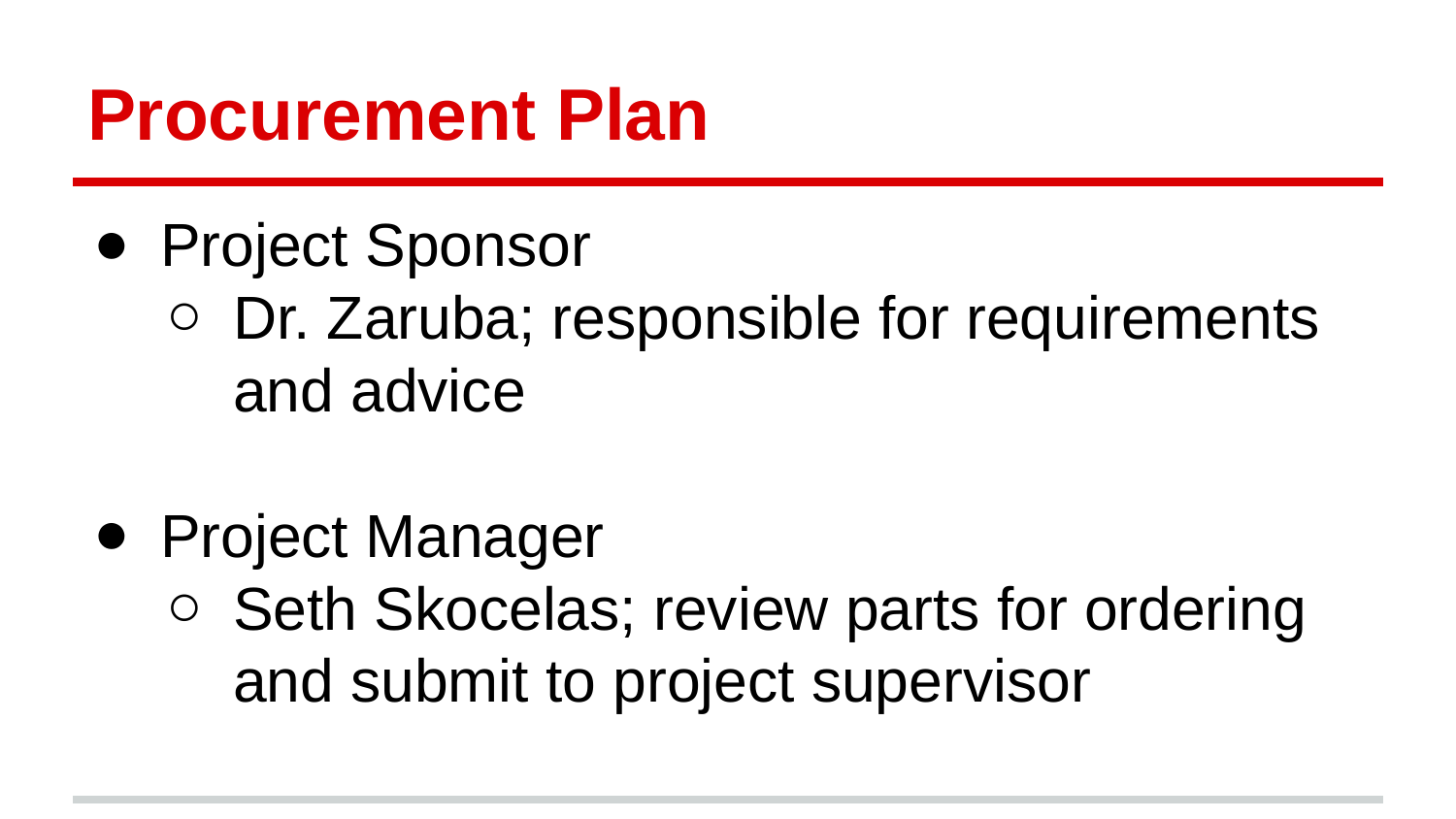

# Procurement Plan
Project Sponsor
Dr. Zaruba; responsible for requirements and advice

Project Manager
Seth Skocelas; review parts for ordering and submit to project supervisor